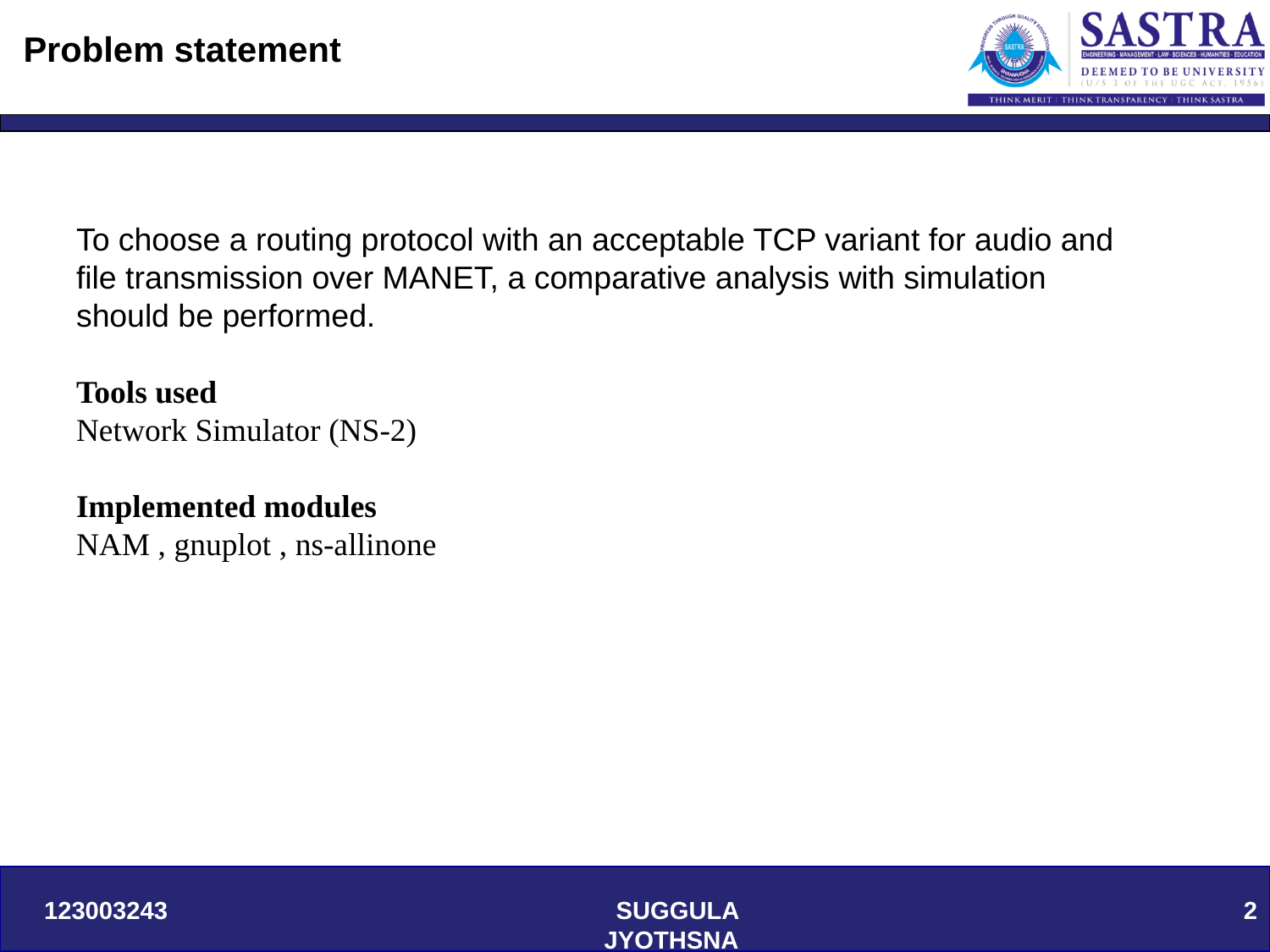

# Problem statement
To choose a routing protocol with an acceptable TCP variant for audio and file transmission over MANET, a comparative analysis with simulation should be performed.

Tools used
Network Simulator (NS-2)

Implemented modules
NAM , gnuplot , ns-allinone

123003243
SUGGULA JYOTHSNA
2